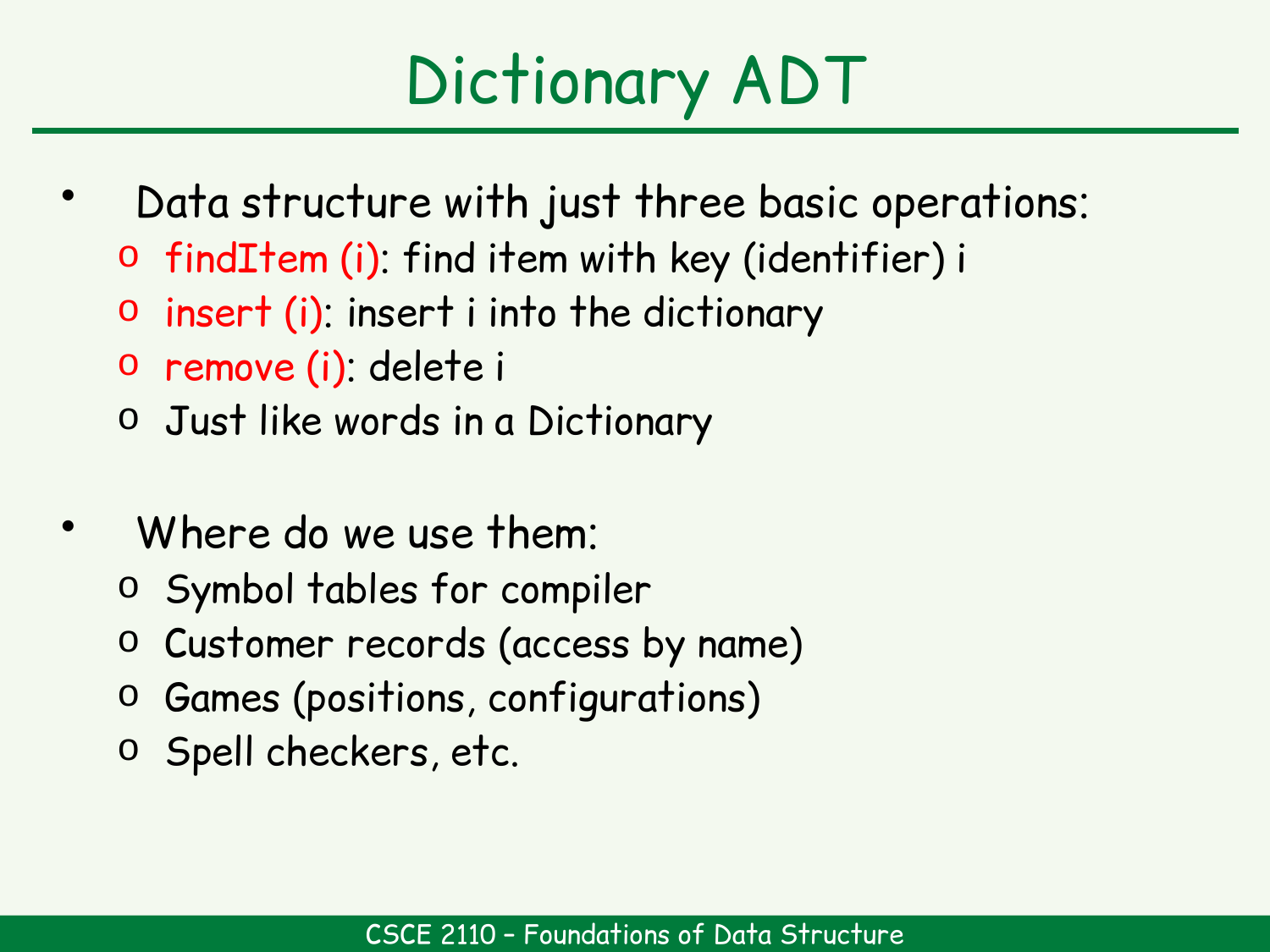

Dictionary ADT
Data structure with just three basic operations:
findItem (i): find item with key (identifier) i
insert (i): insert i into the dictionary
remove (i): delete i
Just like words in a Dictionary

Where do we use them:
Symbol tables for compiler
Customer records (access by name)
Games (positions, configurations)
Spell checkers, etc.